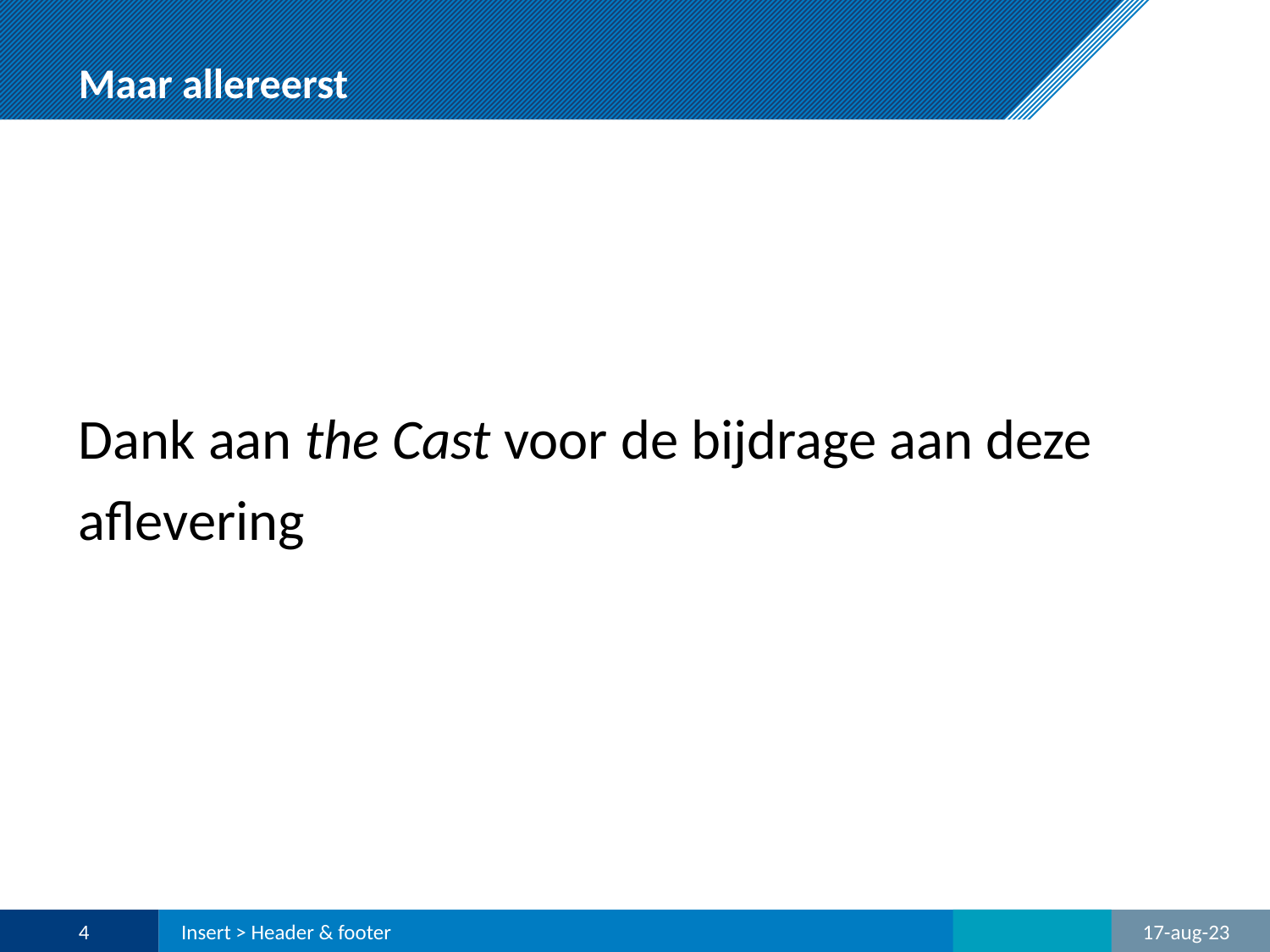

# Maar allereerst

Dank aan the Cast voor de bijdrage aan deze aflevering
4
Insert > Header & footer
17-aug-23